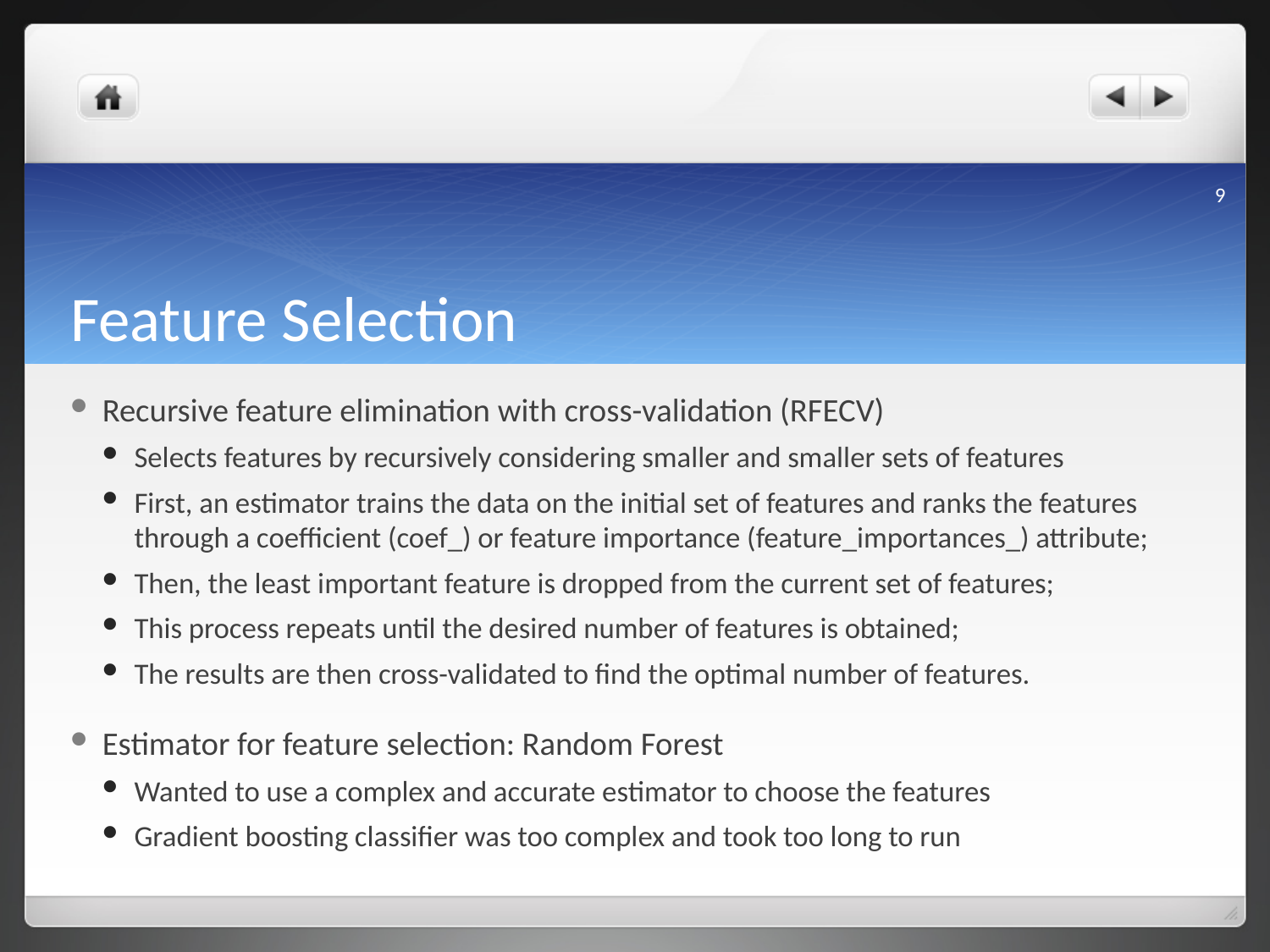

9
# Feature Selection
Recursive feature elimination with cross-validation (RFECV)
Selects features by recursively considering smaller and smaller sets of features
First, an estimator trains the data on the initial set of features and ranks the features through a coefficient (coef_) or feature importance (feature_importances_) attribute;
Then, the least important feature is dropped from the current set of features;
This process repeats until the desired number of features is obtained;
The results are then cross-validated to find the optimal number of features.
Estimator for feature selection: Random Forest
Wanted to use a complex and accurate estimator to choose the features
Gradient boosting classifier was too complex and took too long to run